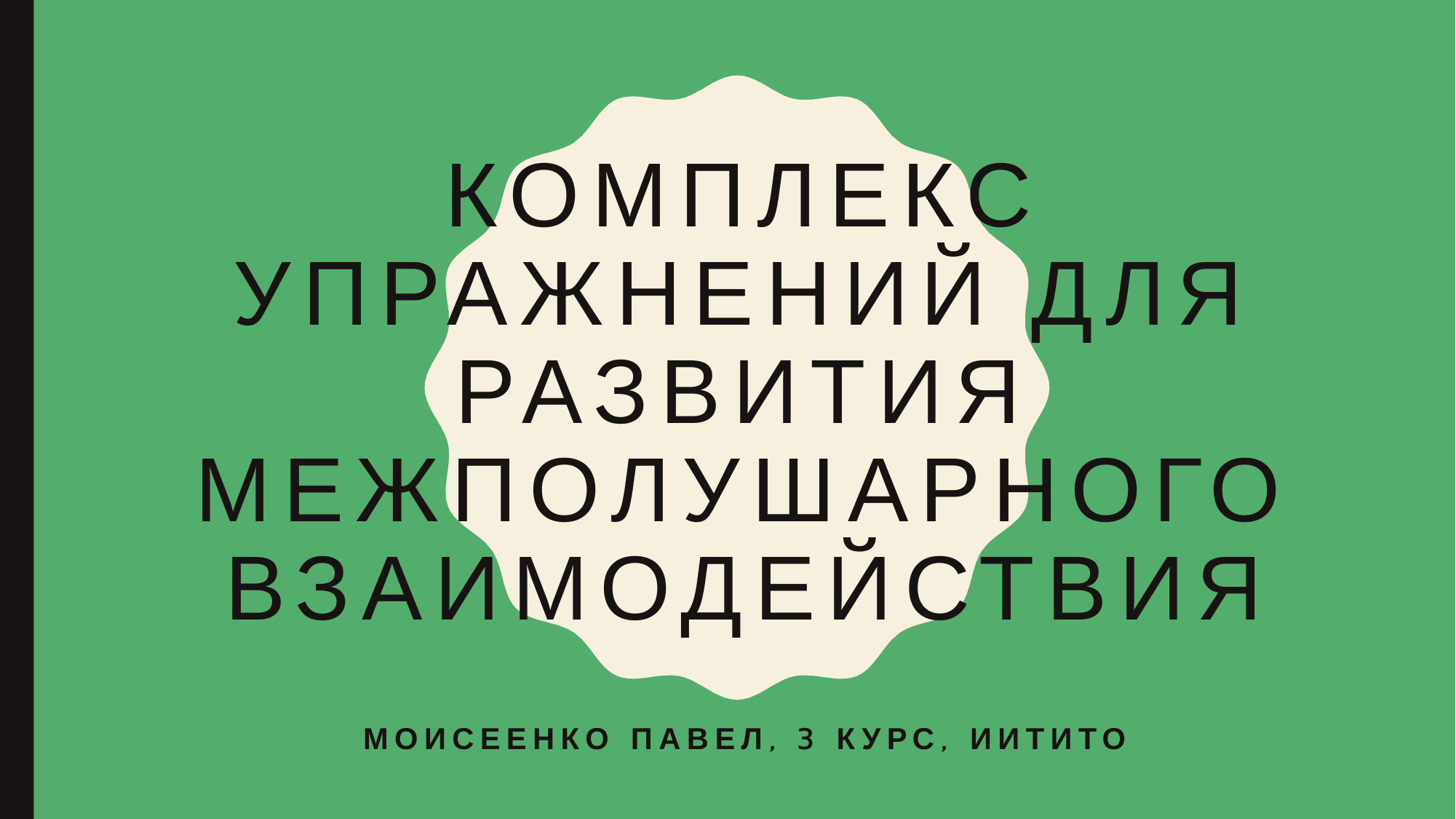

# Комплекс упражнений для развития межполушарного взаимодействия
Моисеенко Павел, 3 курс, ИИТиТО